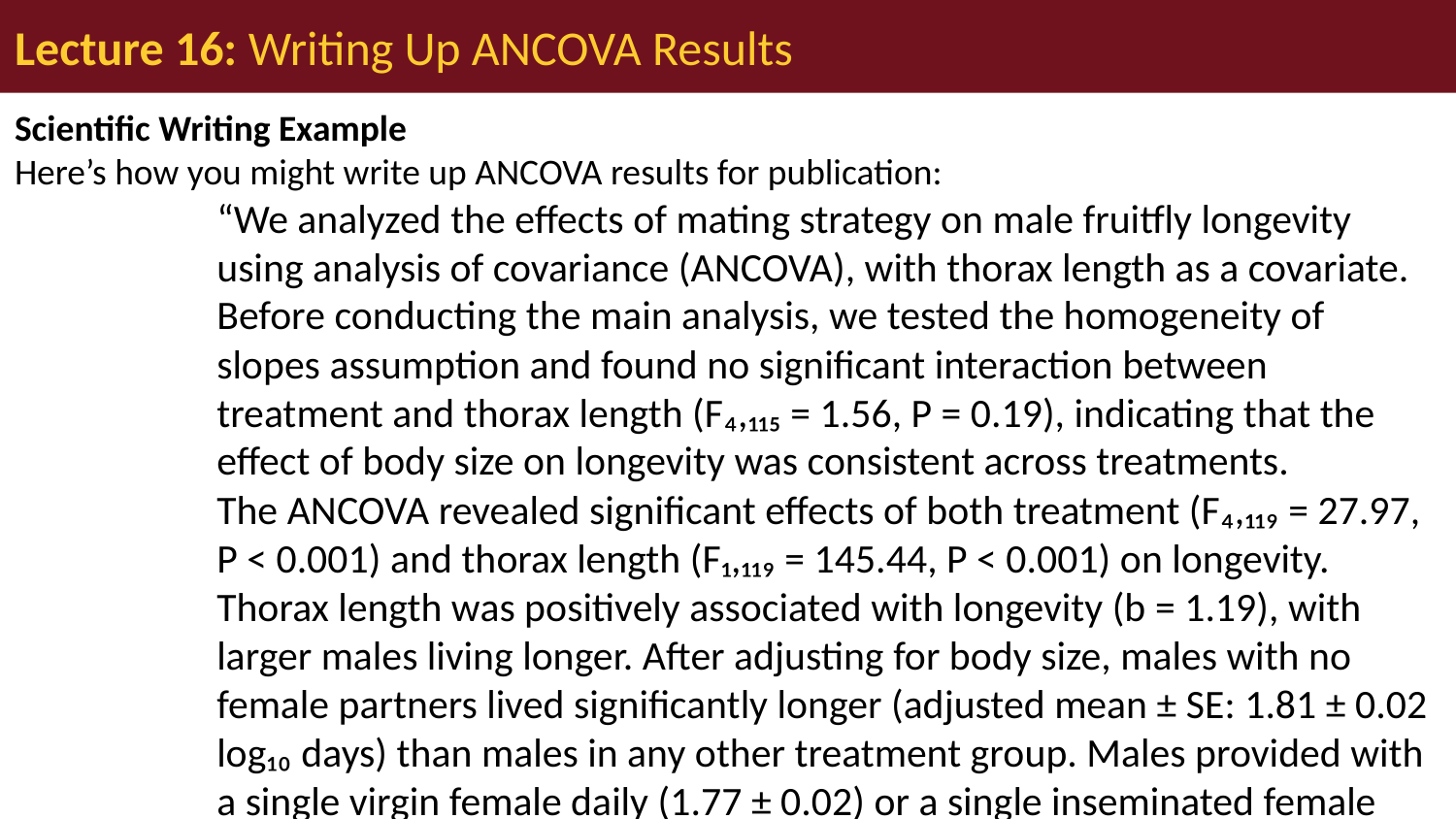

# Lecture 16: Writing Up ANCOVA Results
Scientific Writing Example
Here’s how you might write up ANCOVA results for publication:
“We analyzed the effects of mating strategy on male fruitfly longevity using analysis of covariance (ANCOVA), with thorax length as a covariate. Before conducting the main analysis, we tested the homogeneity of slopes assumption and found no significant interaction between treatment and thorax length (F₄,₁₁₅ = 1.56, P = 0.19), indicating that the effect of body size on longevity was consistent across treatments.
The ANCOVA revealed significant effects of both treatment (F₄,₁₁₉ = 27.97, P < 0.001) and thorax length (F₁,₁₁₉ = 145.44, P < 0.001) on longevity. Thorax length was positively associated with longevity (b = 1.19), with larger males living longer. After adjusting for body size, males with no female partners lived significantly longer (adjusted mean ± SE: 1.81 ± 0.02 log₁₀ days) than males in any other treatment group. Males provided with a single virgin female daily (1.77 ± 0.02) or a single inseminated female daily (1.79 ± 0.02) showed intermediate longevity, while males with eight females per day showed the lowest longevity (1.72 ± 0.02 for inseminated females; 1.59 ± 0.02 for virgin females). Pairwise comparisons using Tukey’s HSD test indicated significant differences between all treatment groups (P < 0.05) except between the two treatments with a single female per day (P = 0.42).”